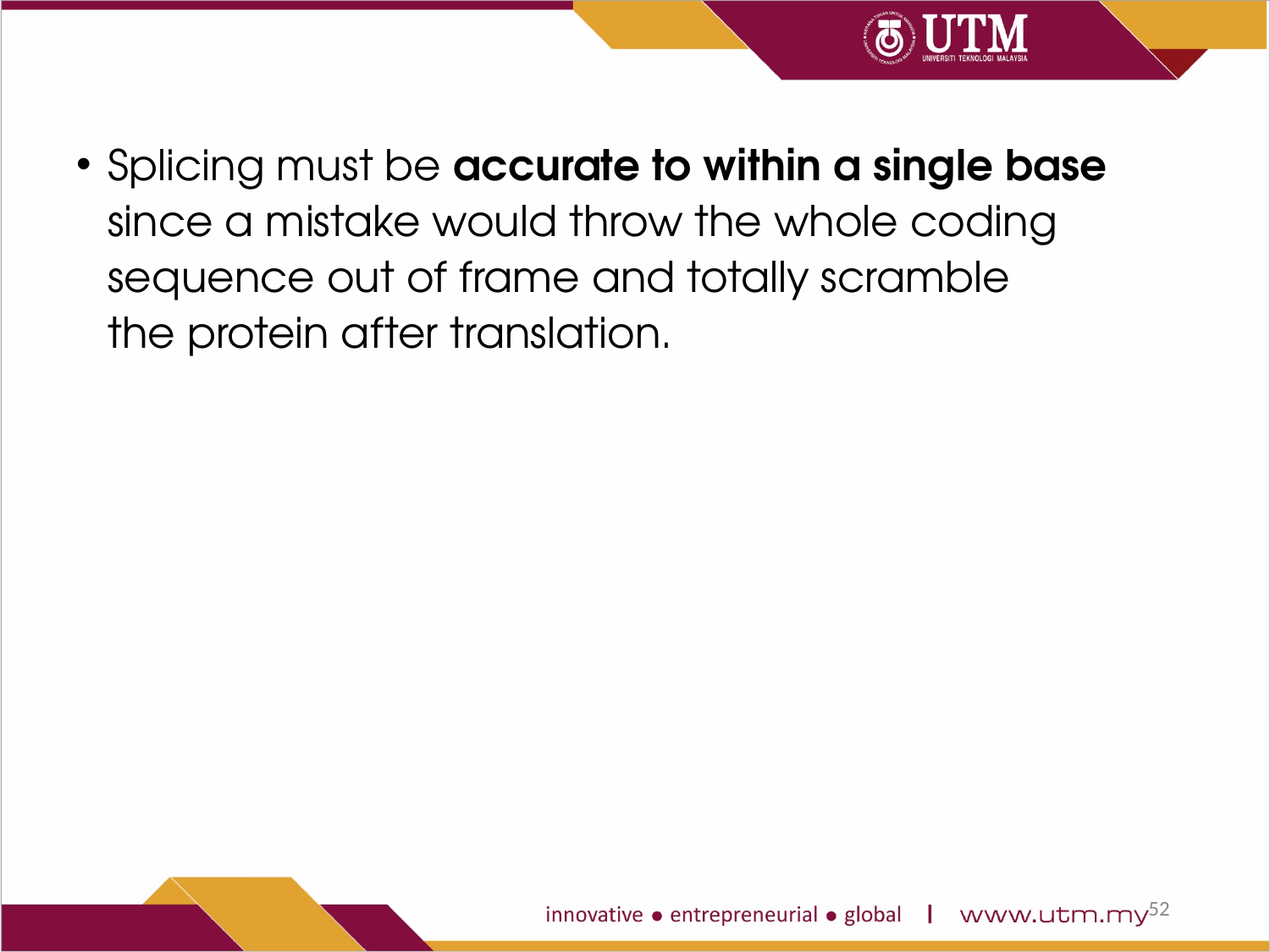

Splicing must be accurate to within a single base since a mistake would throw the whole coding sequence out of frame and totally scramble the protein after translation.
52